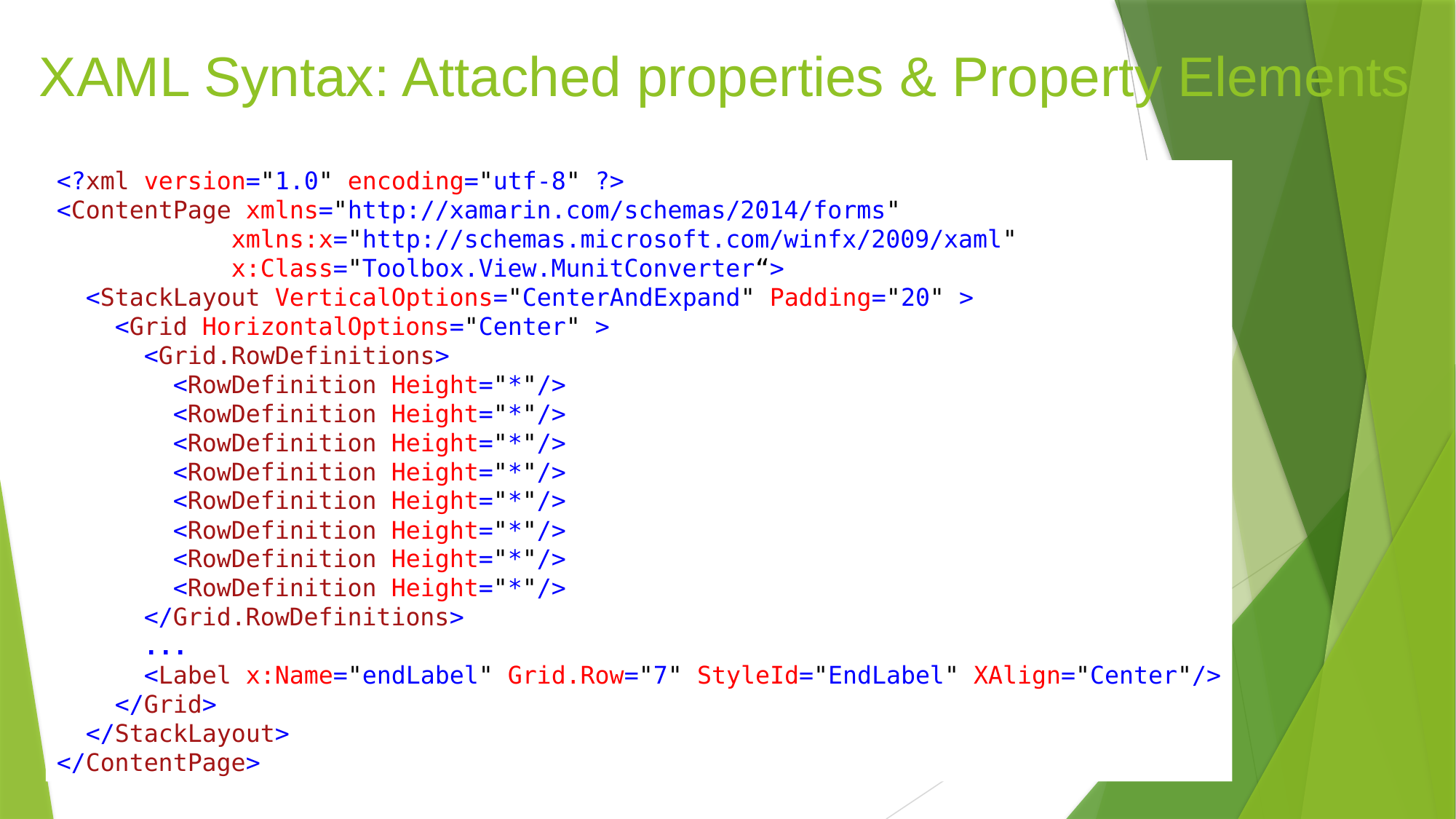

# XAML Syntax: Attached properties & Property Elements
<?xml version="1.0" encoding="utf-8" ?>
<ContentPage xmlns="http://xamarin.com/schemas/2014/forms"
            xmlns:x="http://schemas.microsoft.com/winfx/2009/xaml"
            x:Class="Toolbox.View.MunitConverter“>
  <StackLayout VerticalOptions="CenterAndExpand" Padding="20" >
    <Grid HorizontalOptions="Center" >
      <Grid.RowDefinitions>
        <RowDefinition Height="*"/>
        <RowDefinition Height="*"/>
        <RowDefinition Height="*"/>
        <RowDefinition Height="*"/>
        <RowDefinition Height="*"/>
        <RowDefinition Height="*"/>
        <RowDefinition Height="*"/>
        <RowDefinition Height="*"/>
      </Grid.RowDefinitions>
      ...
      <Label x:Name="endLabel" Grid.Row="7" StyleId="EndLabel" XAlign="Center"/>
    </Grid>
  </StackLayout>
</ContentPage>